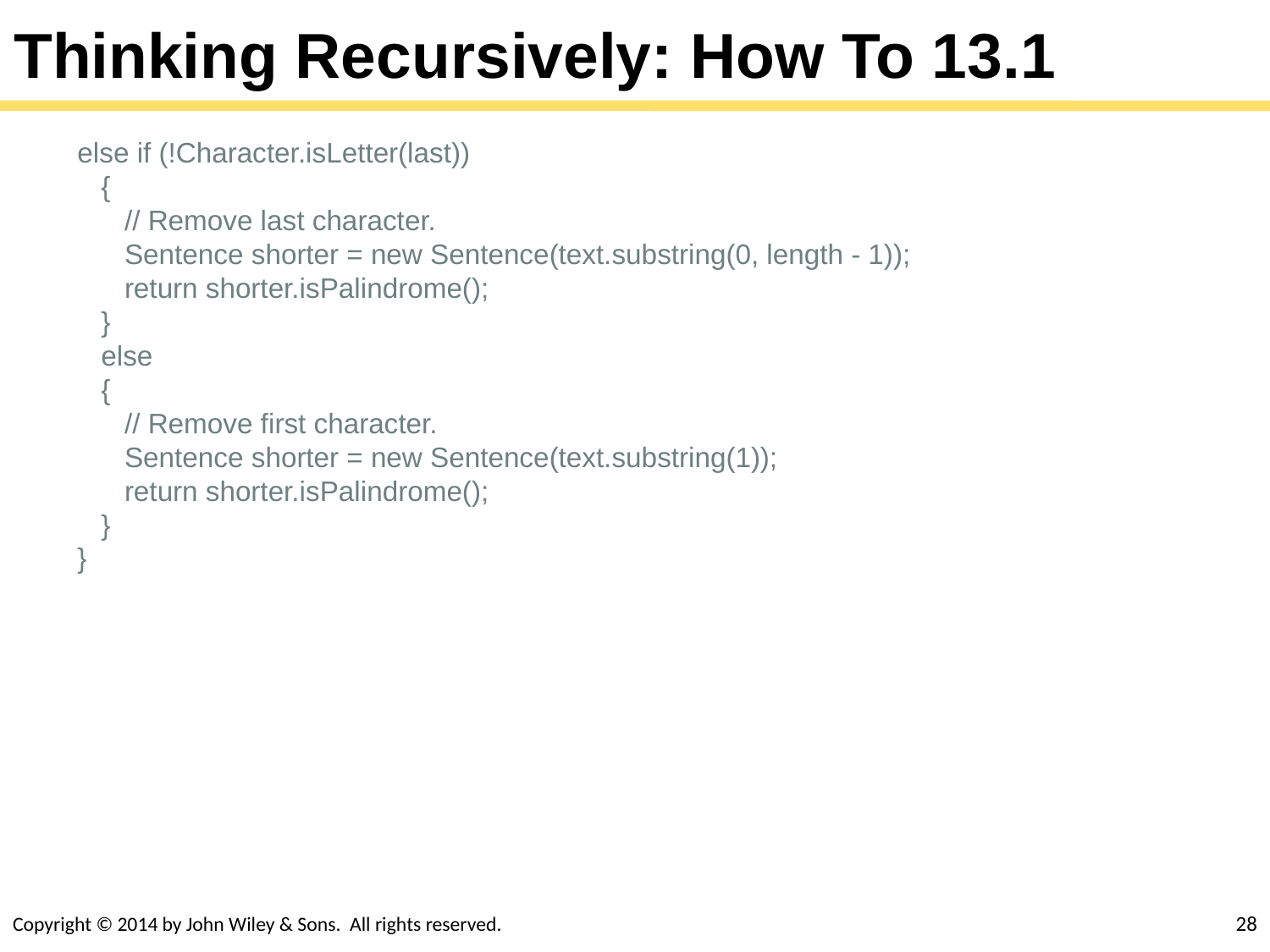

# Thinking Recursively: How To 13.1
else if (!Character.isLetter(last))
   {
      // Remove last character.
      Sentence shorter = new Sentence(text.substring(0, length - 1));
      return shorter.isPalindrome();
   }
   else
   {
      // Remove first character.
      Sentence shorter = new Sentence(text.substring(1));
      return shorter.isPalindrome();
   }
}